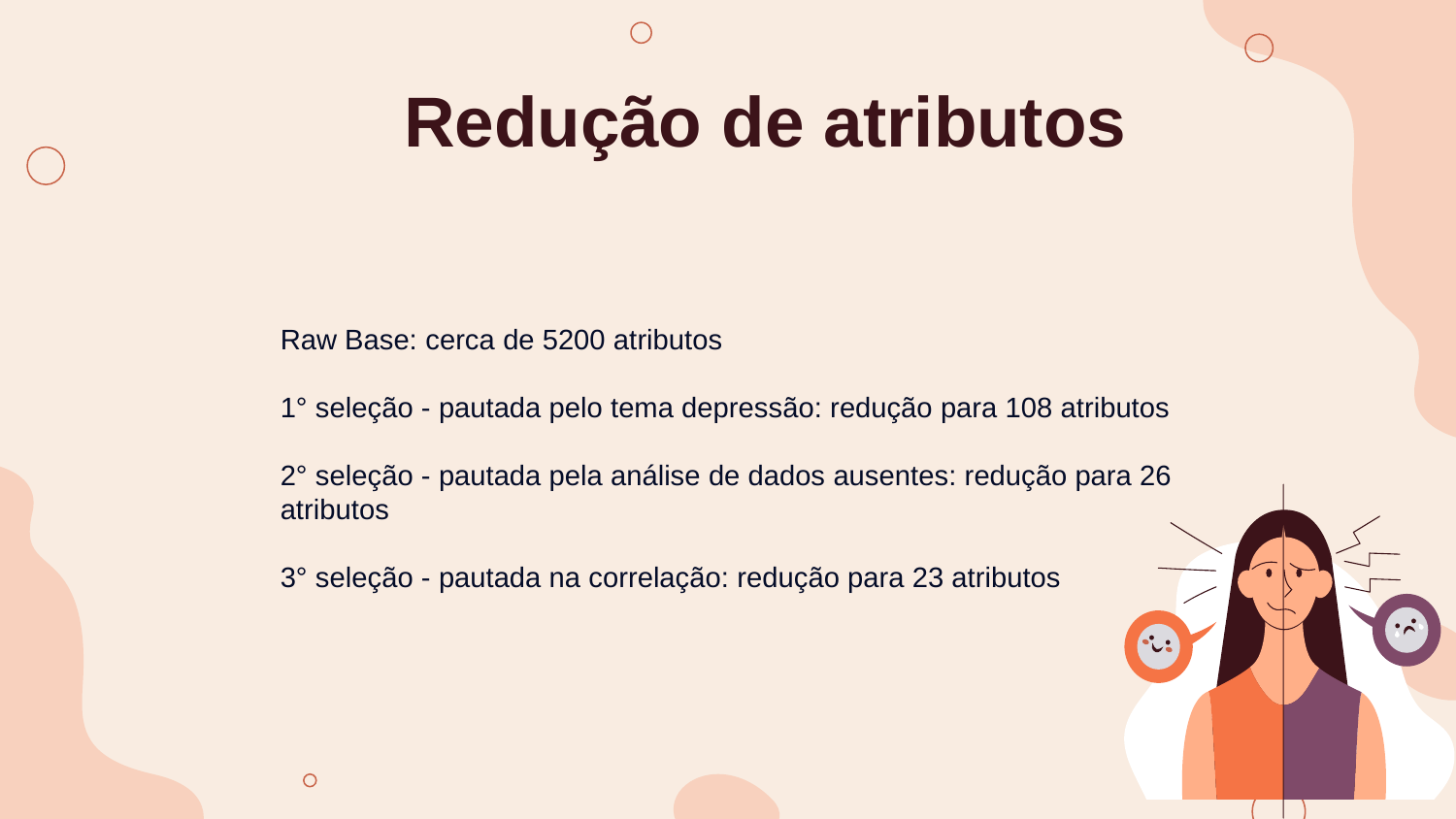

# Redução de atributos
Raw Base: cerca de 5200 atributos

1° seleção - pautada pelo tema depressão: redução para 108 atributos

2° seleção - pautada pela análise de dados ausentes: redução para 26 atributos

3° seleção - pautada na correlação: redução para 23 atributos